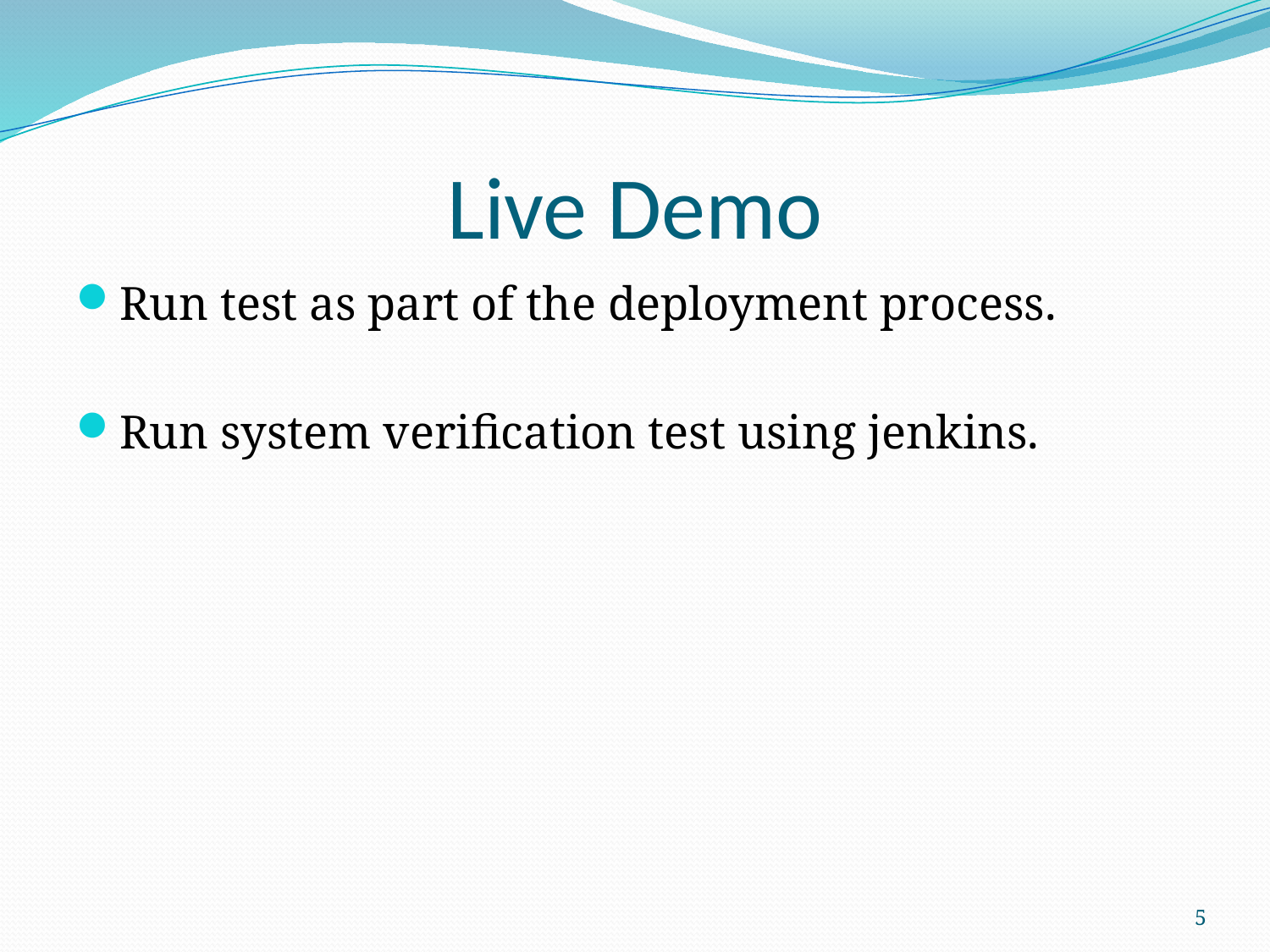

# Live Demo
Run test as part of the deployment process.

Run system verification test using jenkins.

5